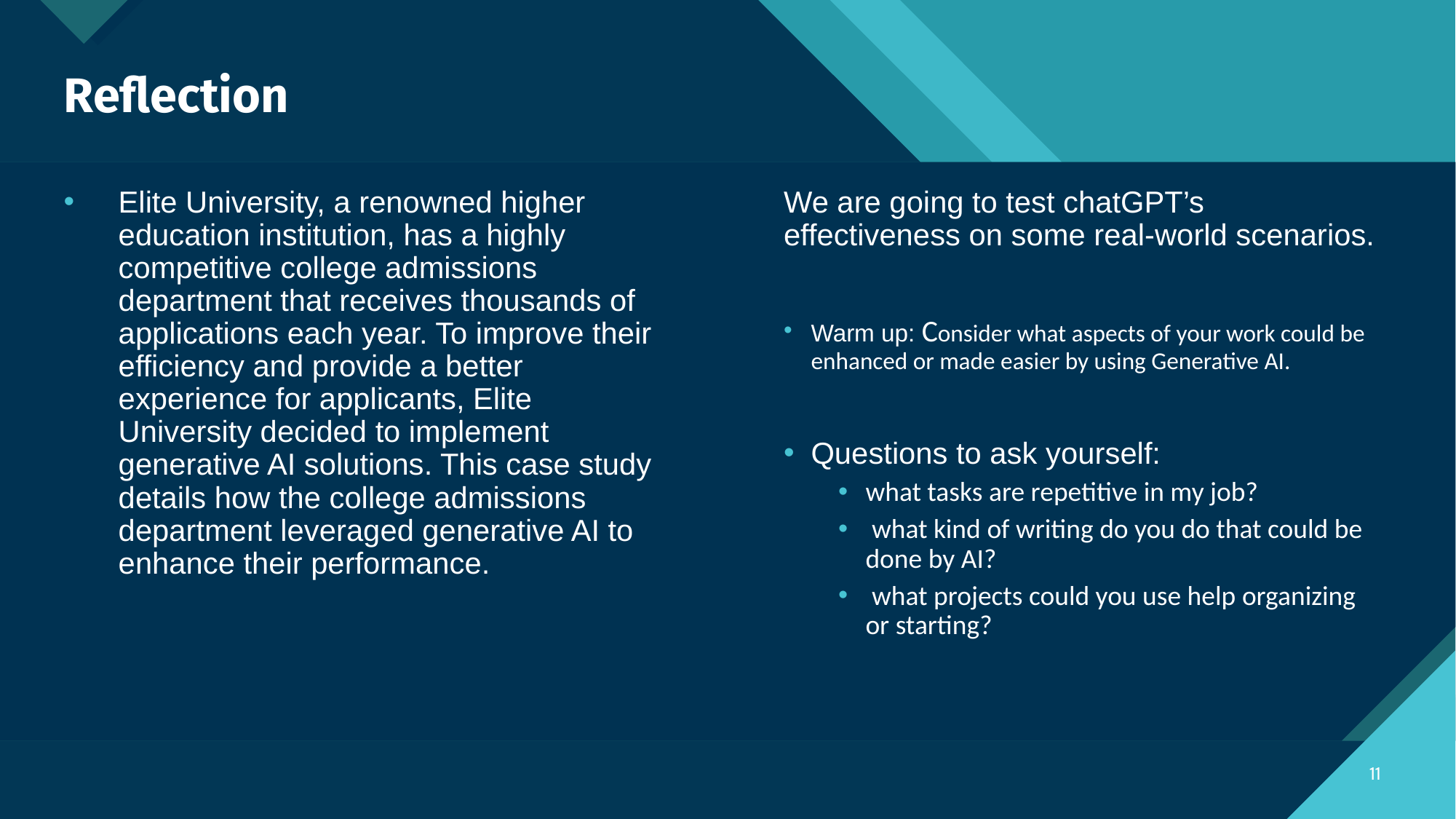

# Reflection
Elite University, a renowned higher education institution, has a highly competitive college admissions department that receives thousands of applications each year. To improve their efficiency and provide a better experience for applicants, Elite University decided to implement generative AI solutions. This case study details how the college admissions department leveraged generative AI to enhance their performance.

We are going to test chatGPT’s effectiveness on some real-world scenarios.

Warm up: Consider what aspects of your work could be enhanced or made easier by using Generative AI.

Questions to ask yourself:
what tasks are repetitive in my job?
 what kind of writing do you do that could be done by AI?
 what projects could you use help organizing or starting?

11